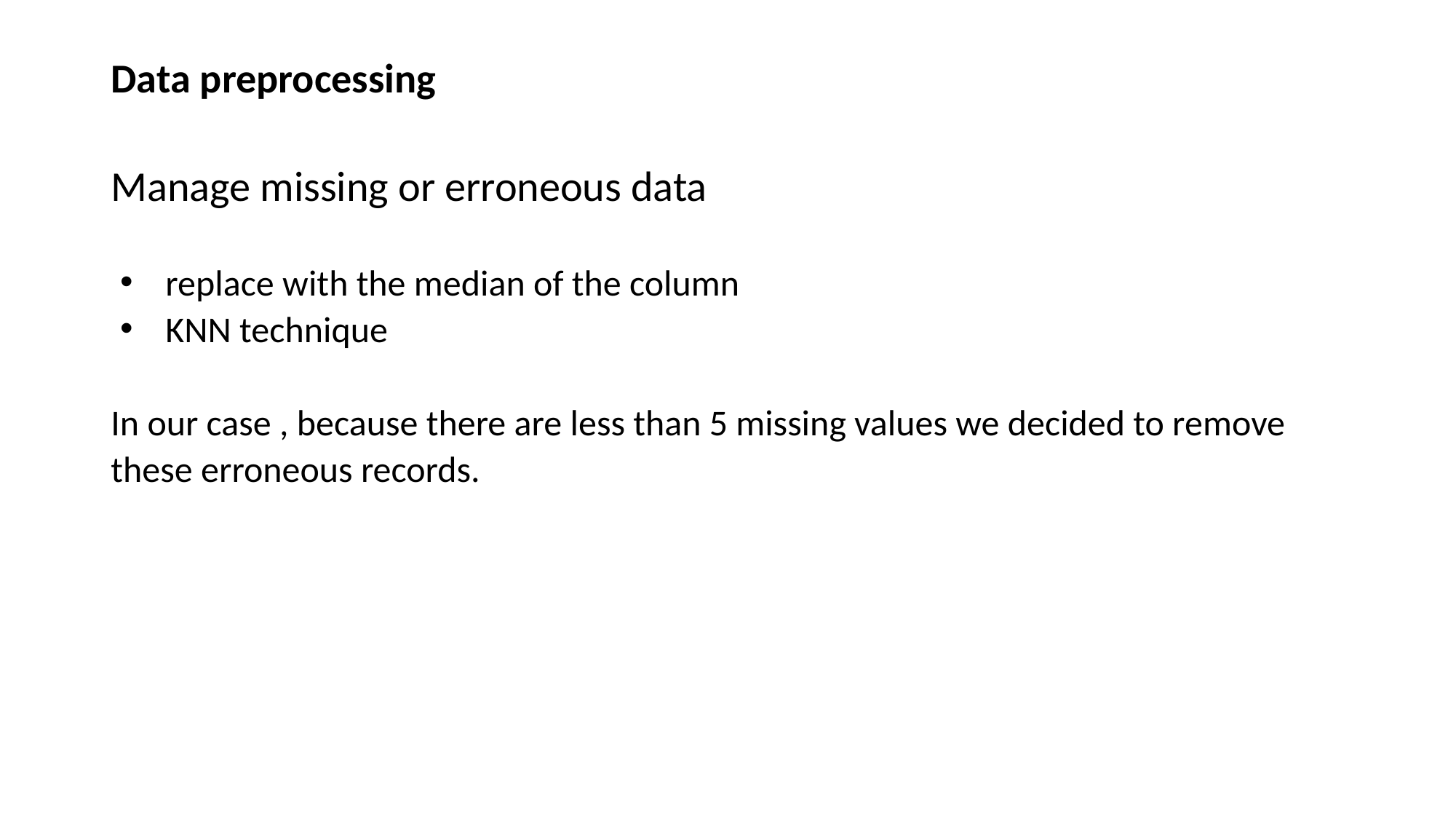

# Data preprocessing
Manage missing or erroneous data

replace with the median of the column
KNN technique

In our case , because there are less than 5 missing values we decided to remove these erroneous records.